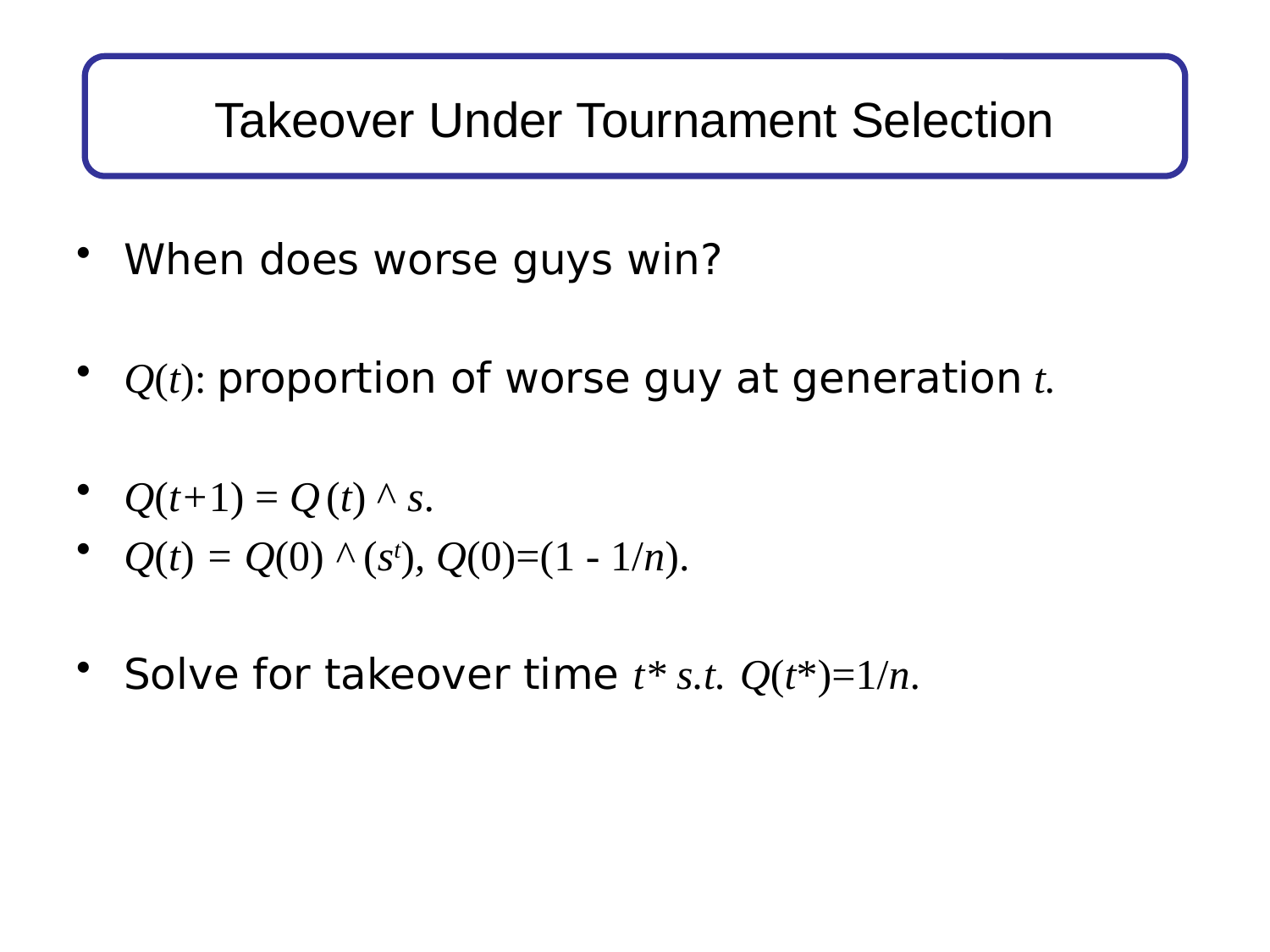

# Takeover Under Tournament Selection
When does worse guys win?

Q(t): proportion of worse guy at generation t.

Q(t+1) = Q (t) ^ s.
Q(t) = Q(0) ^ (st), Q(0)=(1 - 1/n).

Solve for takeover time t* s.t. Q(t*)=1/n.